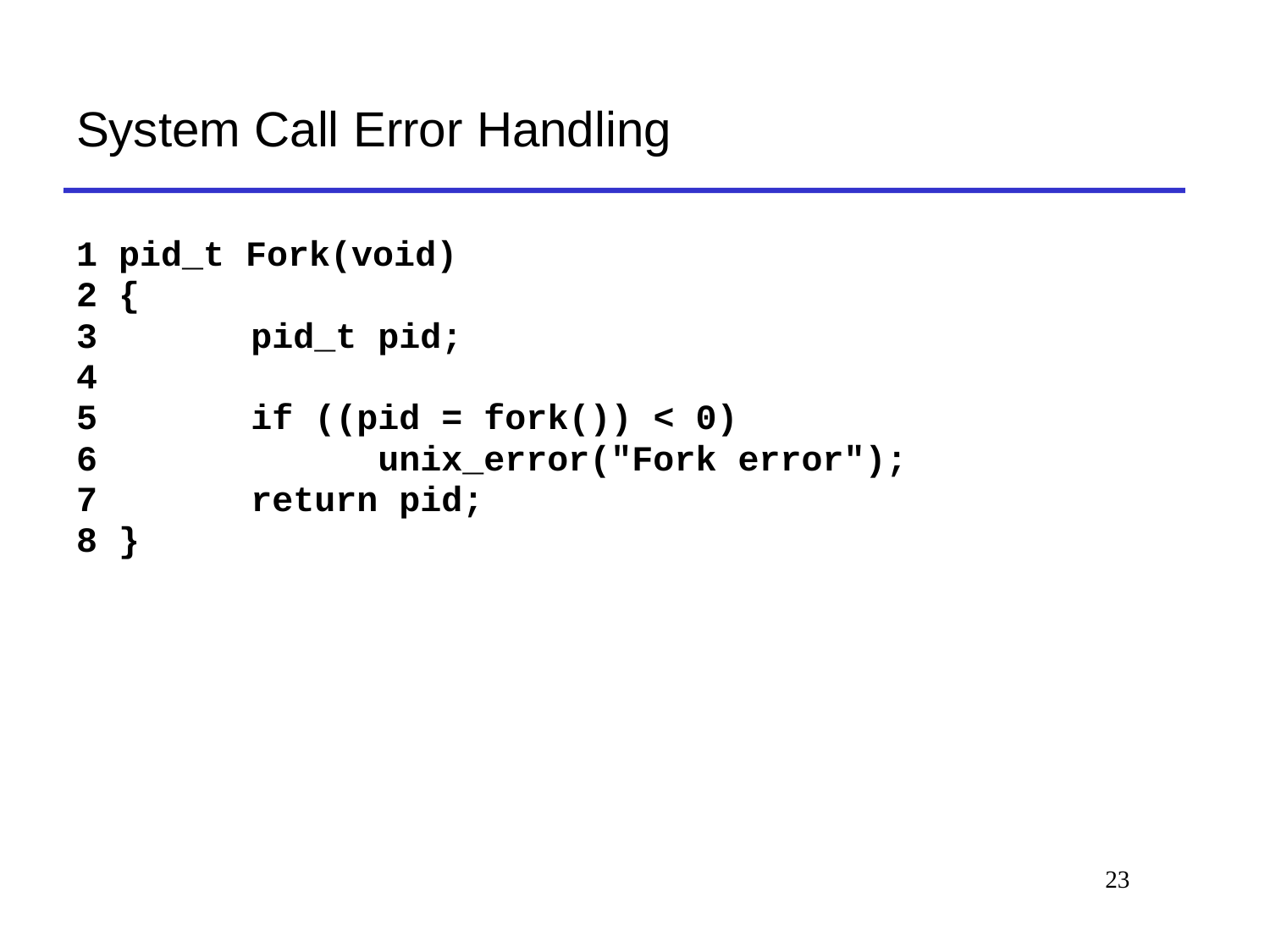

# System Call Error Handling
1 pid_t Fork(void)
2 {
3 		pid_t pid;
4
5 		if ((pid = fork()) < 0)
6 			unix_error("Fork error");
7 		return pid;
8 }
23